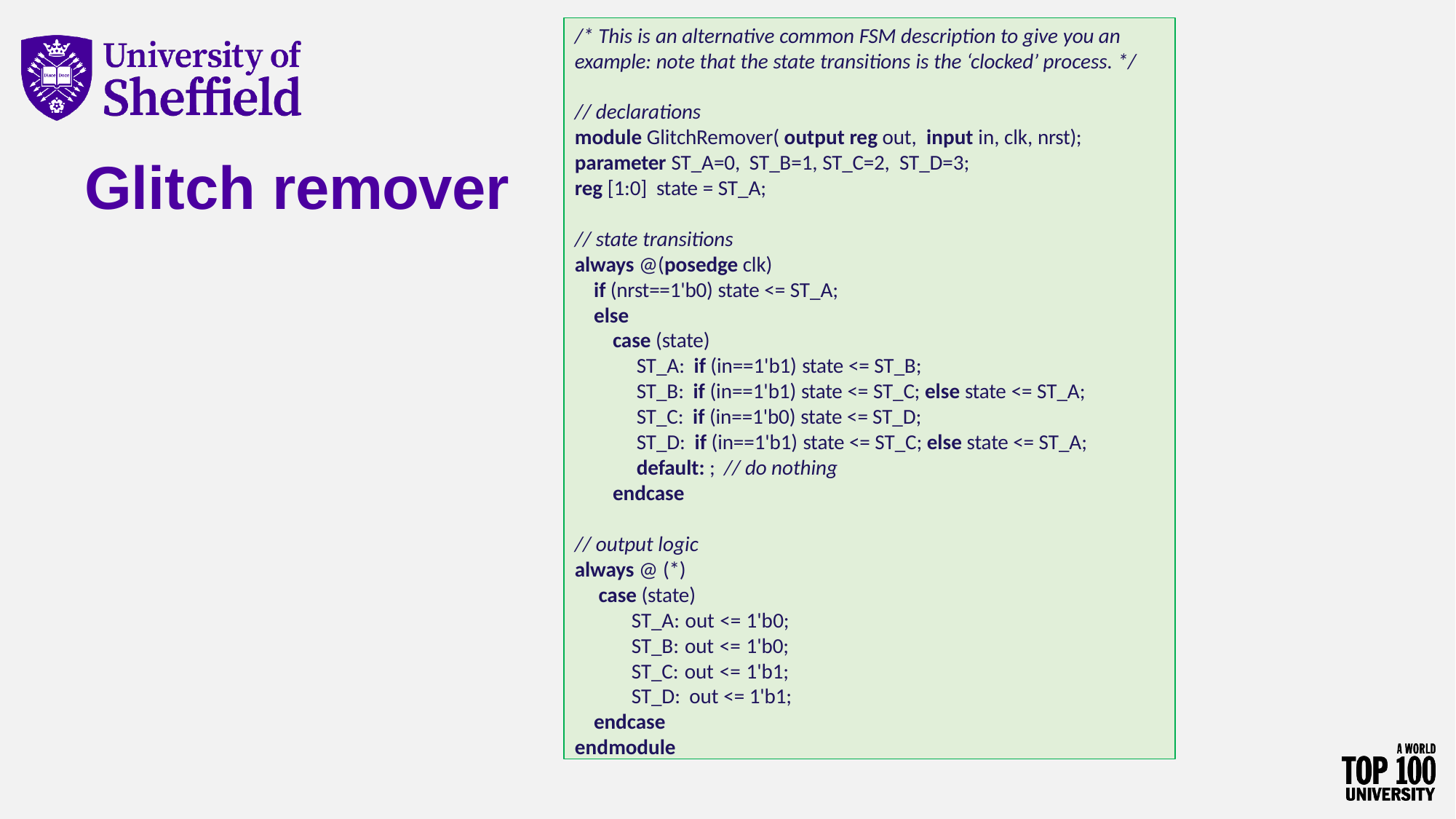

/* This is an alternative common FSM description to give you an
example: note that the state transitions is the ‘clocked’ process. */

// declarations
module GlitchRemover( output reg out, input in, clk, nrst);
parameter ST_A=0, ST_B=1, ST_C=2, ST_D=3;
reg [1:0] state = ST_A;

// state transitions
always @(posedge clk)
if (nrst==1'b0) state <= ST_A;
else
case (state)
ST_A: if (in==1'b1) state <= ST_B;
ST_B: if (in==1'b1) state <= ST_C; else state <= ST_A;
ST_C: if (in==1'b0) state <= ST_D;
ST_D: if (in==1'b1) state <= ST_C; else state <= ST_A;
default: ; // do nothing
endcase

// output logic
always @ (*)
case (state)
ST_A: out <= 1'b0;  ST_B: out <= 1'b0;  ST_C: out <= 1'b1;  ST_D: out <= 1'b1;
endcase  endmodule
# Glitch remover